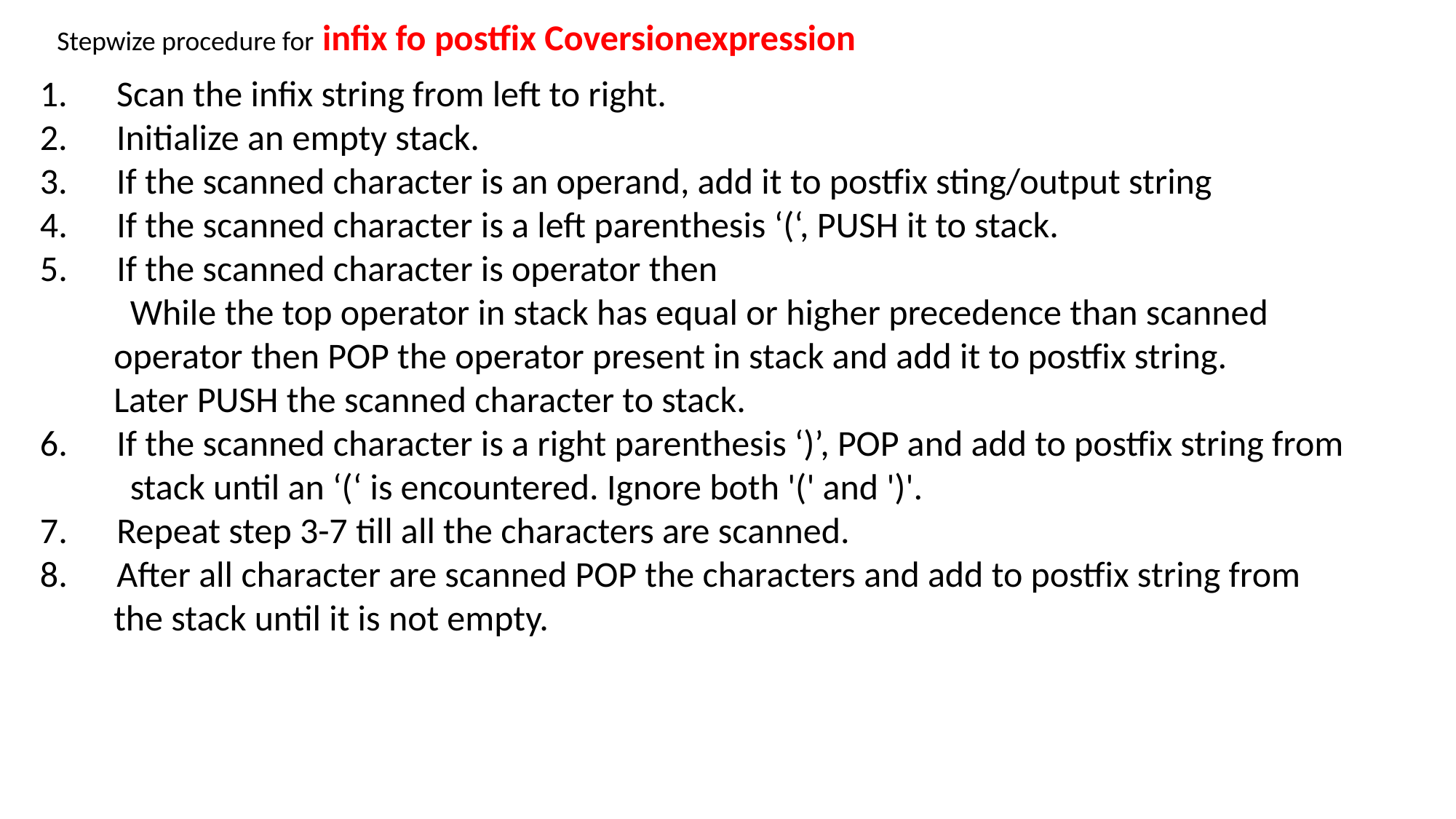

Stepwize procedure for infix fo postfix Coversionexpression
1.      Scan the infix string from left to right.
2.      Initialize an empty stack.
3.      If the scanned character is an operand, add it to postfix sting/output string
4.      If the scanned character is a left parenthesis ‘(‘, PUSH it to stack.
5.      If the scanned character is operator then
           While the top operator in stack has equal or higher precedence than scanned
         operator then POP the operator present in stack and add it to postfix string.
         Later PUSH the scanned character to stack.
6.      If the scanned character is a right parenthesis ‘)’, POP and add to postfix string from
           stack until an ‘(‘ is encountered. Ignore both '(' and ')'.
7.      Repeat step 3-7 till all the characters are scanned.
8.      After all character are scanned POP the characters and add to postfix string from
         the stack until it is not empty.